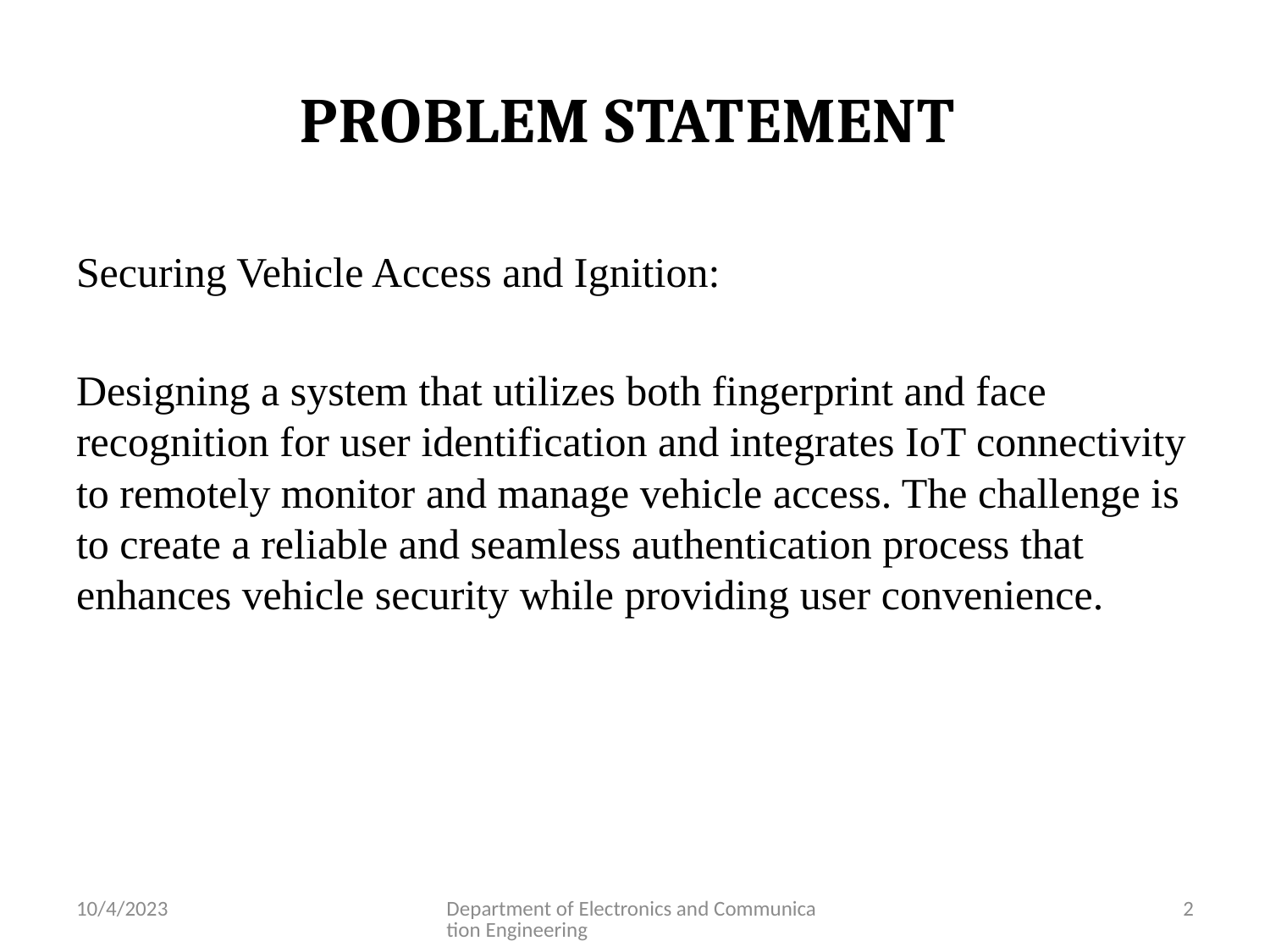

# PROBLEM STATEMENT

Securing Vehicle Access and Ignition:

Designing a system that utilizes both fingerprint and face recognition for user identification and integrates IoT connectivity to remotely monitor and manage vehicle access. The challenge is to create a reliable and seamless authentication process that enhances vehicle security while providing user convenience.
10/4/2023
Department of Electronics and Communication Engineering
2